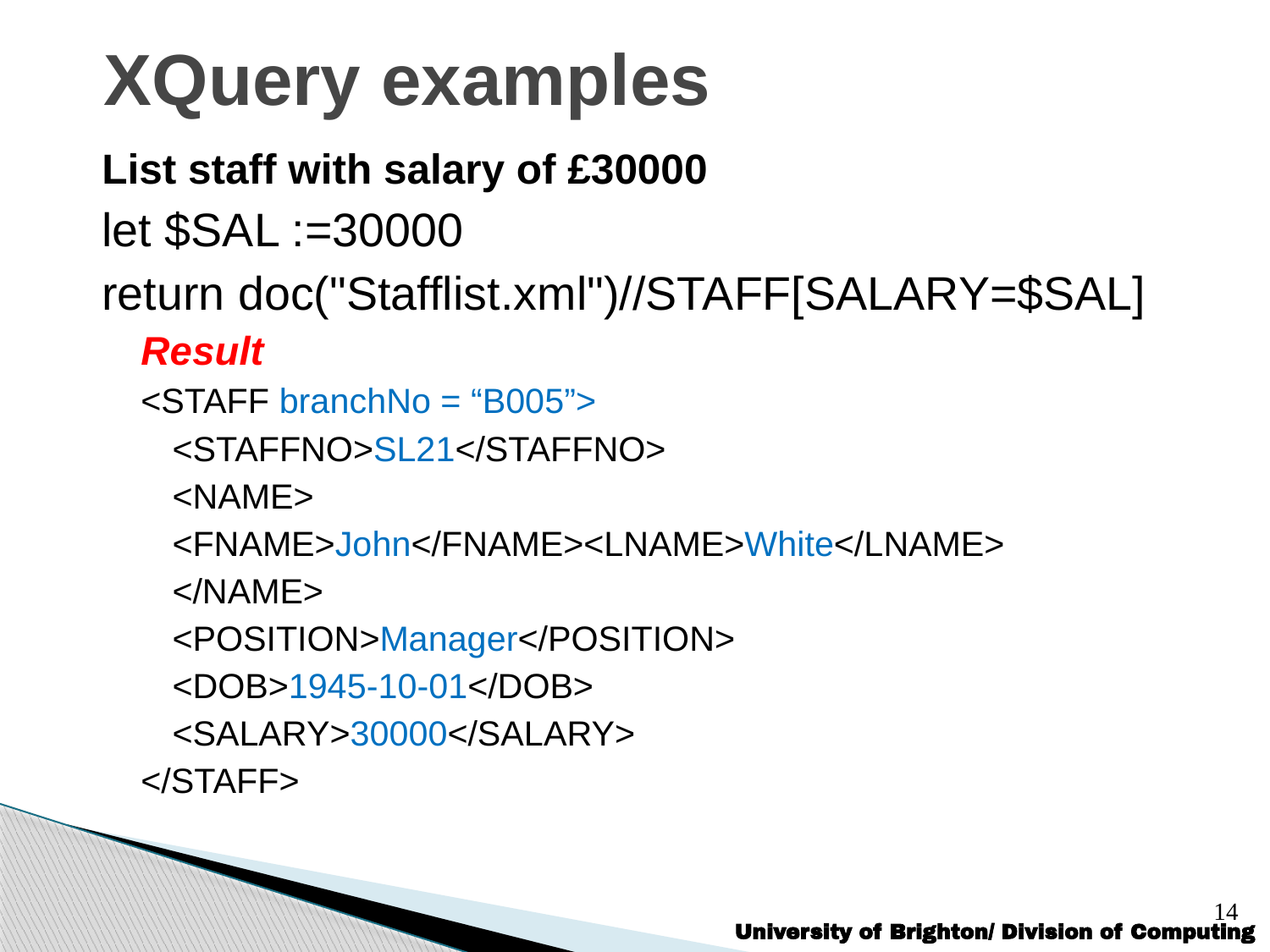

# XQuery examples
List staff with salary of £30000
let $SAL :=30000
return doc("Stafflist.xml")//STAFF[SALARY=$SAL]
Result
<STAFF branchNo = “B005”>
	<STAFFNO>SL21</STAFFNO>
		<NAME>
			<FNAME>John</FNAME><LNAME>White</LNAME>
		</NAME>
	<POSITION>Manager</POSITION>
	<DOB>1945-10-01</DOB>
	<SALARY>30000</SALARY>
</STAFF>
14